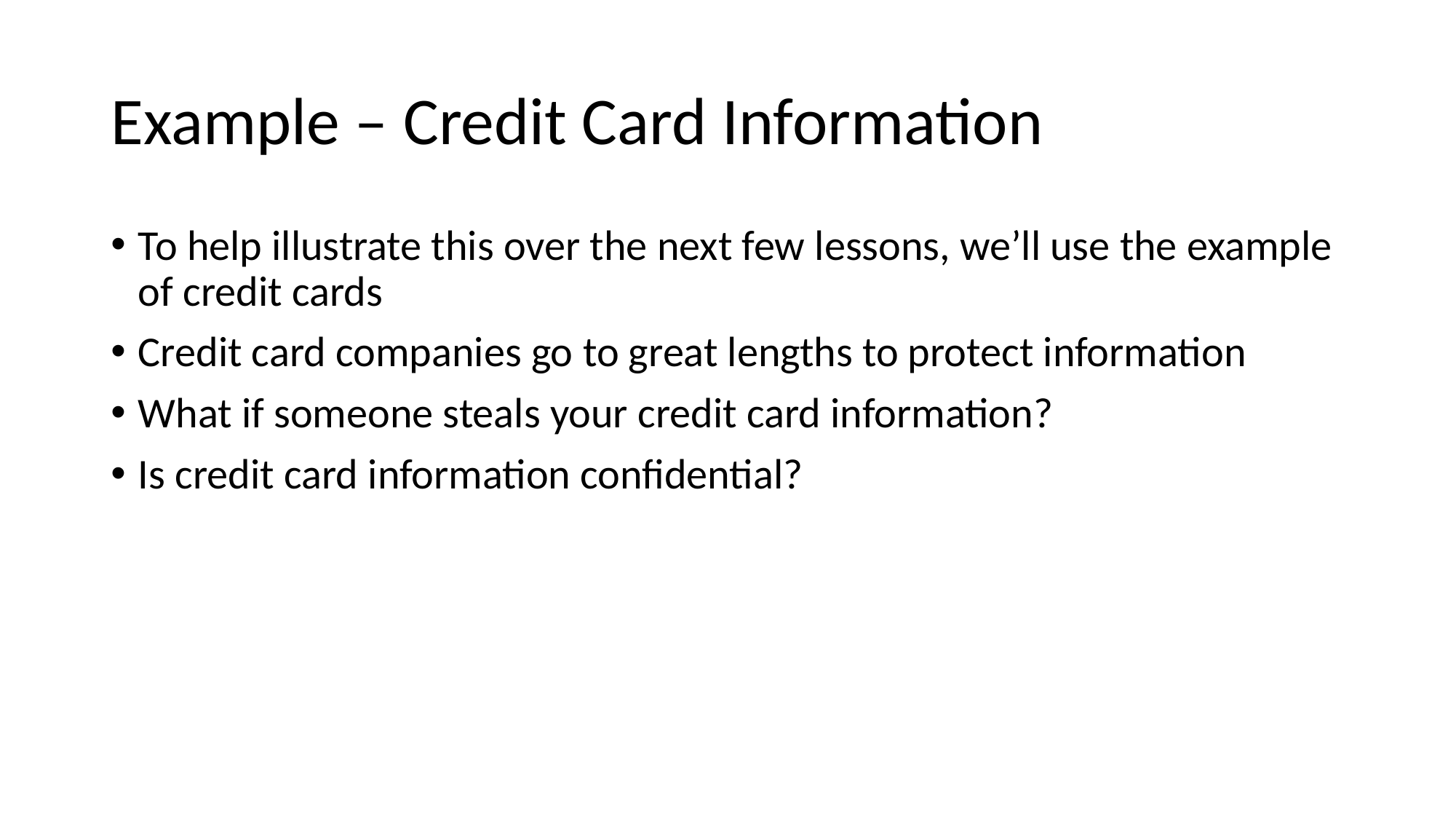

# Example – Credit Card Information
To help illustrate this over the next few lessons, we’ll use the example of credit cards
Credit card companies go to great lengths to protect information
What if someone steals your credit card information?
Is credit card information confidential?